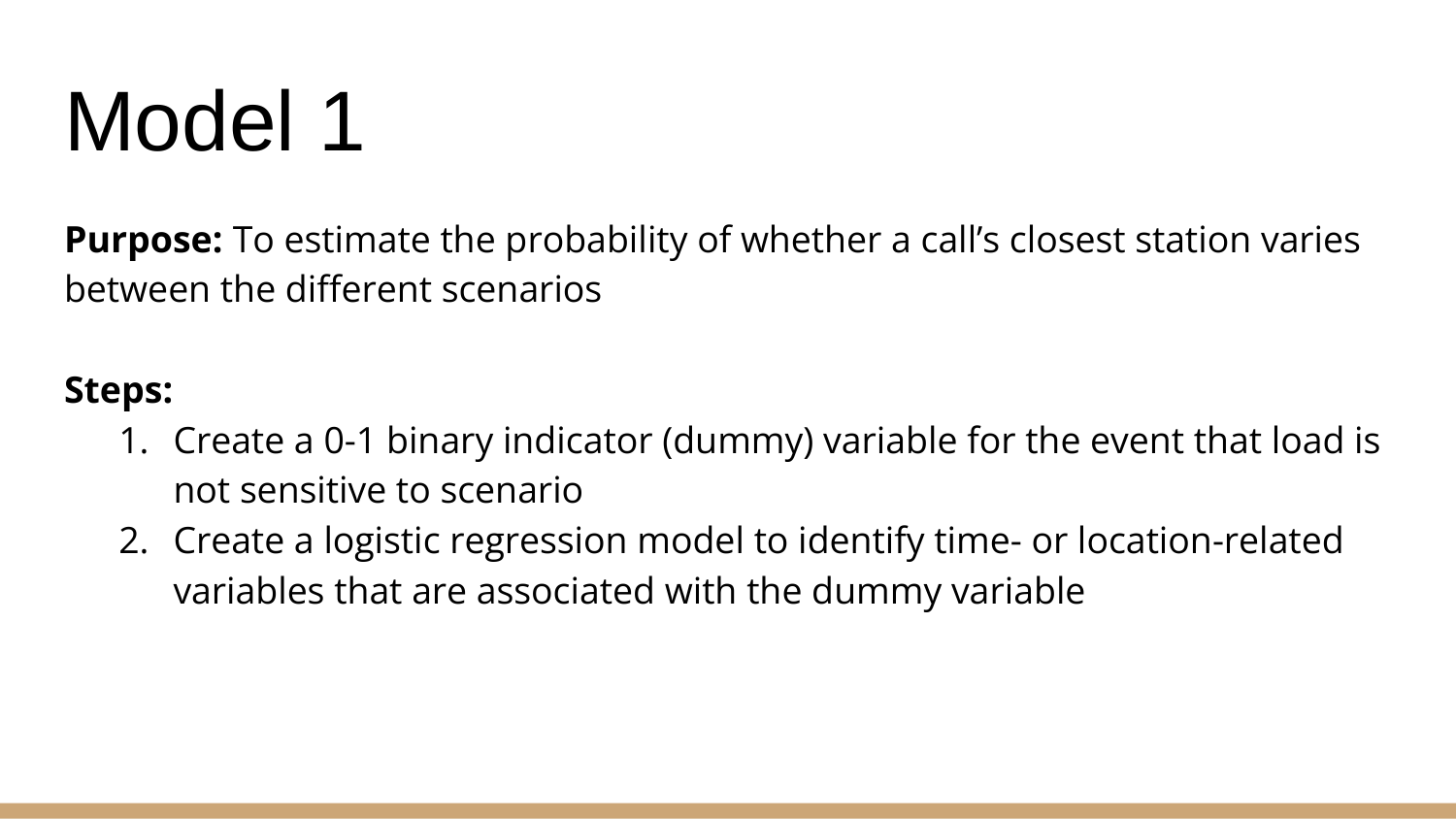

# Model 1
Purpose: To estimate the probability of whether a call’s closest station varies between the different scenarios

Steps:
Create a 0-1 binary indicator (dummy) variable for the event that load is not sensitive to scenario
Create a logistic regression model to identify time- or location-related variables that are associated with the dummy variable